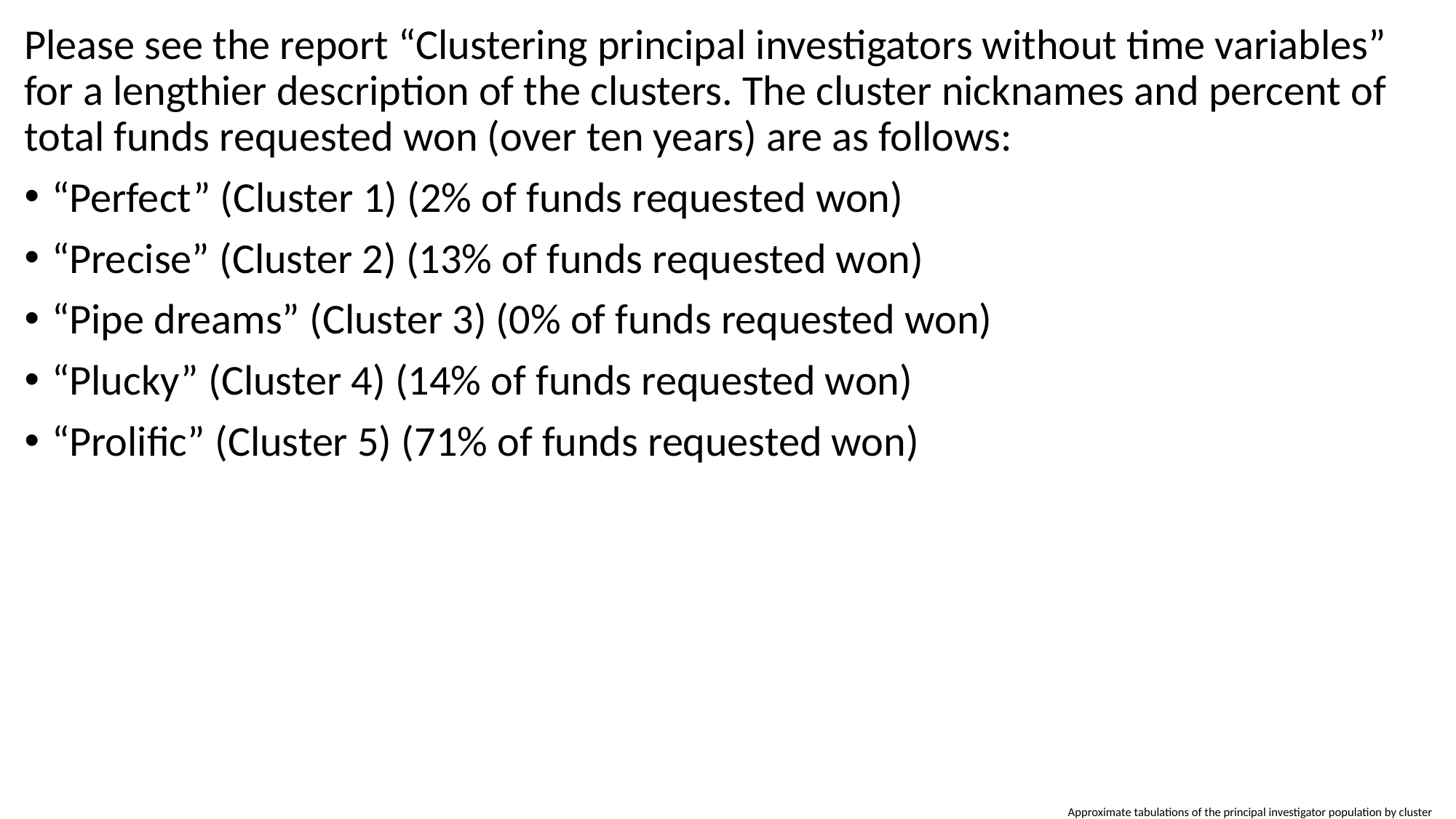

Please see the report “Clustering principal investigators without time variables” for a lengthier description of the clusters. The cluster nicknames and percent of total funds requested won (over ten years) are as follows:
“Perfect” (Cluster 1) (2% of funds requested won)
“Precise” (Cluster 2) (13% of funds requested won)
“Pipe dreams” (Cluster 3) (0% of funds requested won)
“Plucky” (Cluster 4) (14% of funds requested won)
“Prolific” (Cluster 5) (71% of funds requested won)
# Approximate tabulations of the principal investigator population by cluster